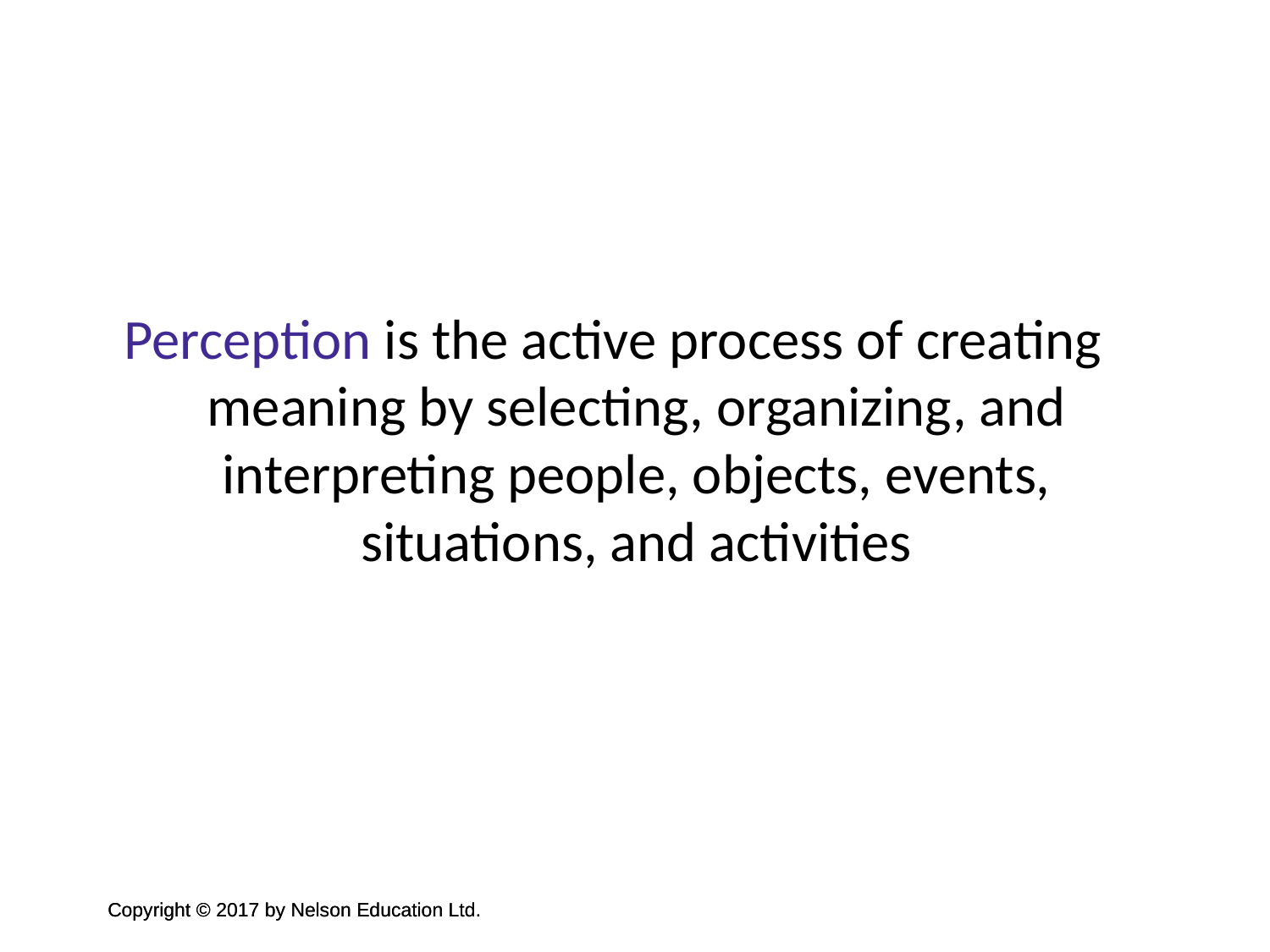

Perception is the active process of creating meaning by selecting, organizing, and interpreting people, objects, events, situations, and activities